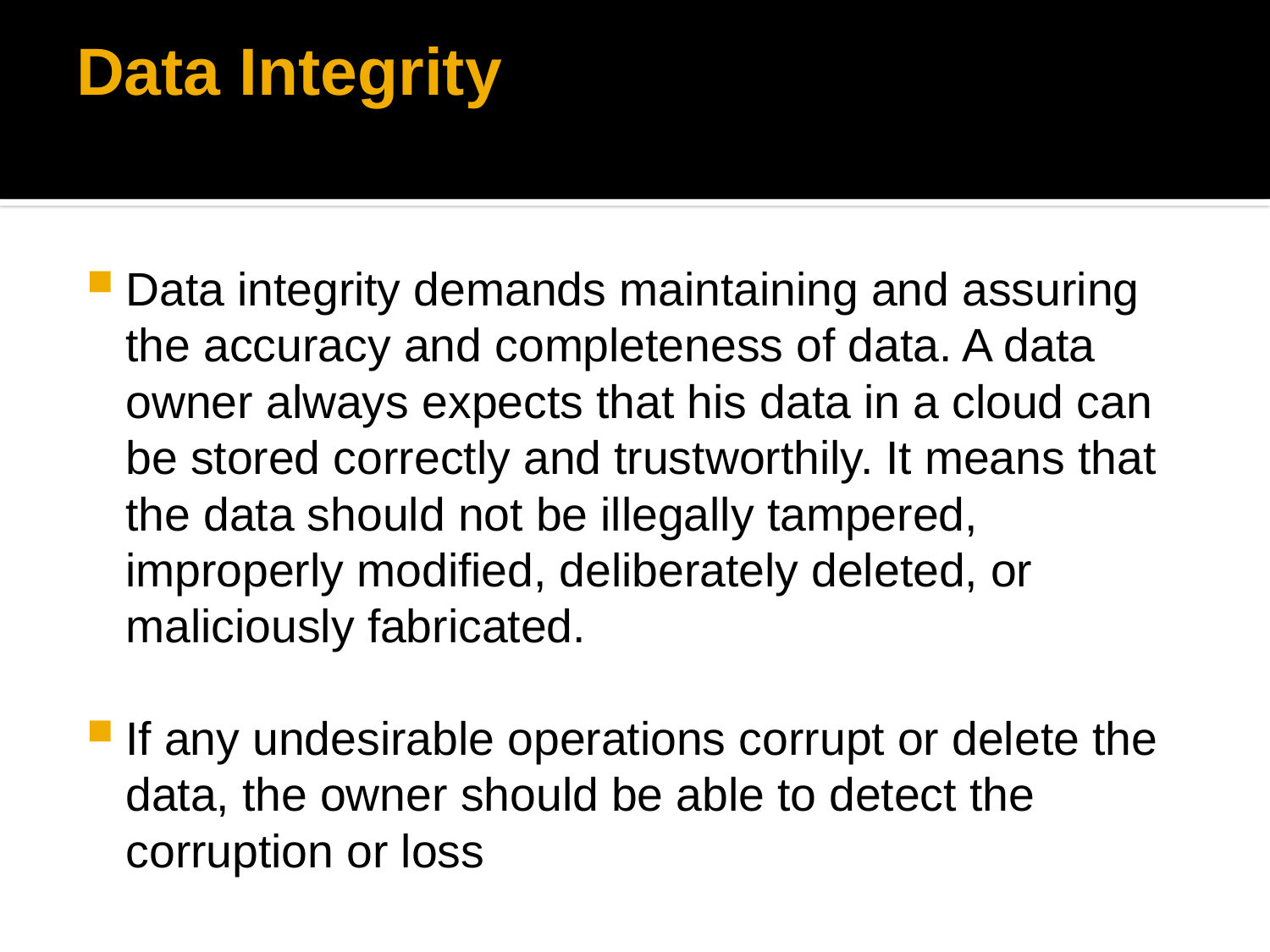

# Data Integrity
Data integrity demands maintaining and assuring the accuracy and completeness of data. A data owner always expects that his data in a cloud can be stored correctly and trustworthily. It means that the data should not be illegally tampered, improperly modified, deliberately deleted, or maliciously fabricated.

If any undesirable operations corrupt or delete the data, the owner should be able to detect the corruption or loss